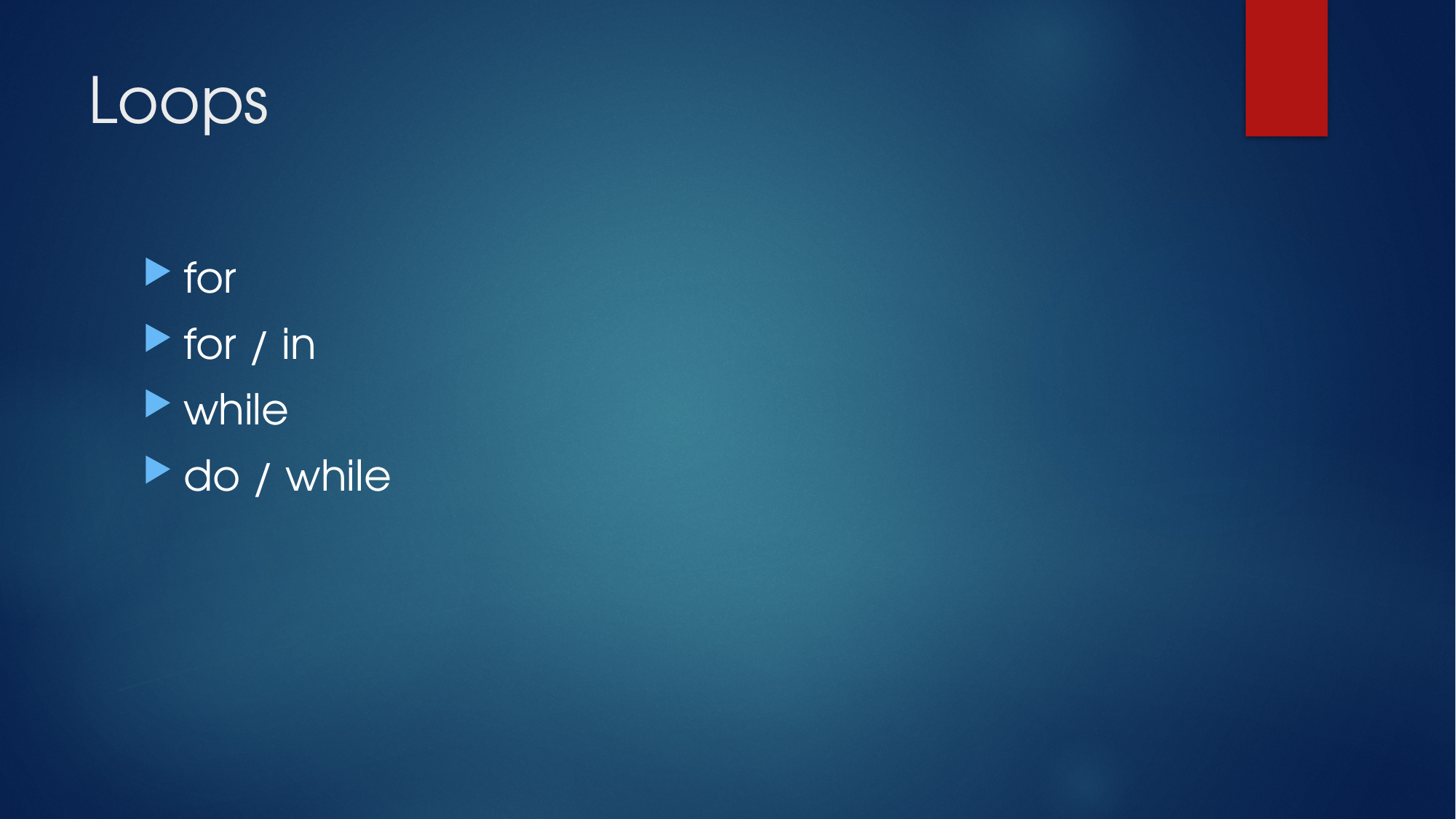

# Loops
for
for / in
while
do / while